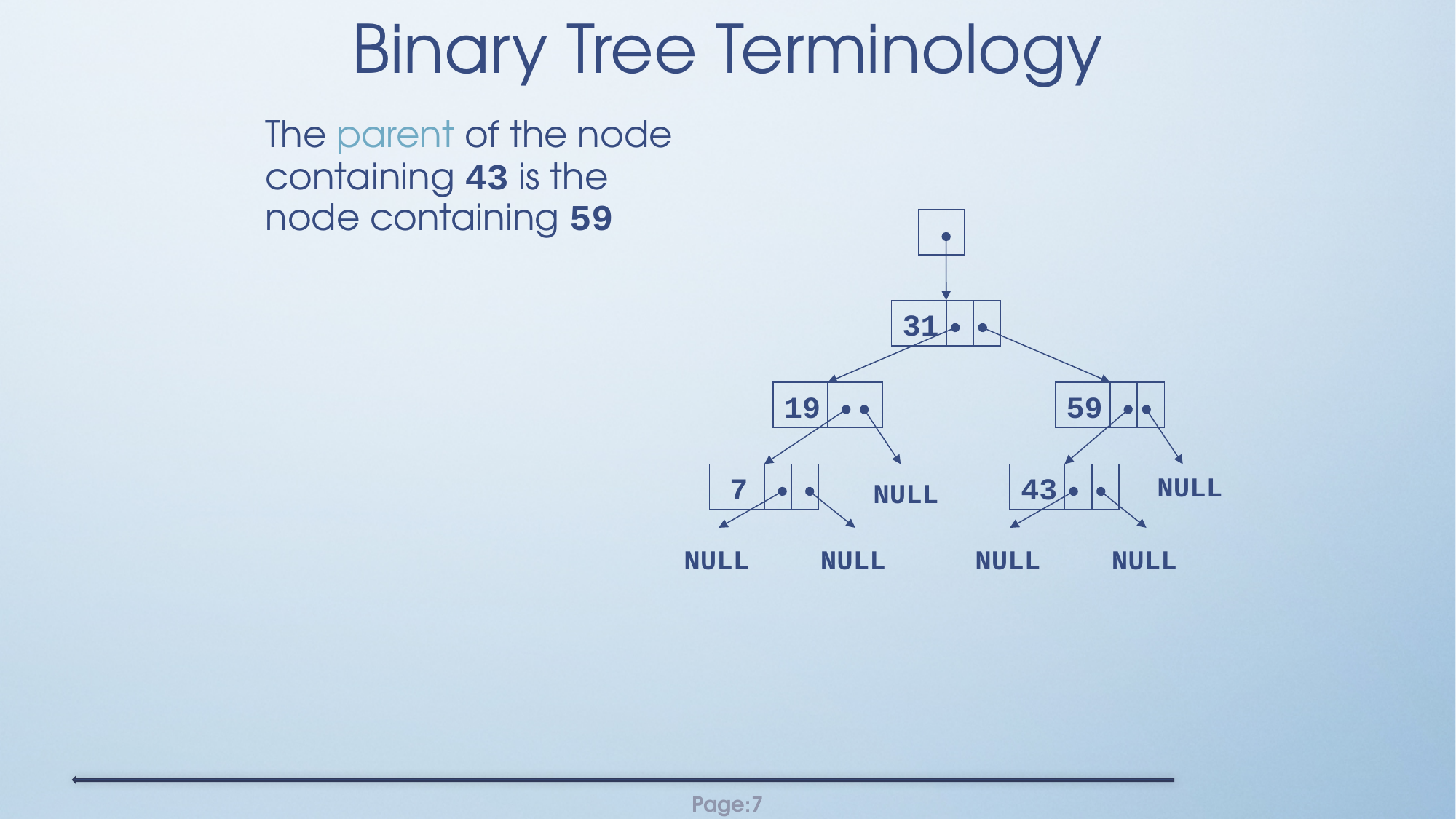

# Binary Tree Terminology

	The parent of the node containing 43 is the node containing 59

31

19
59

7
43
NULL
NULL

NULL
NULL
NULL
NULL